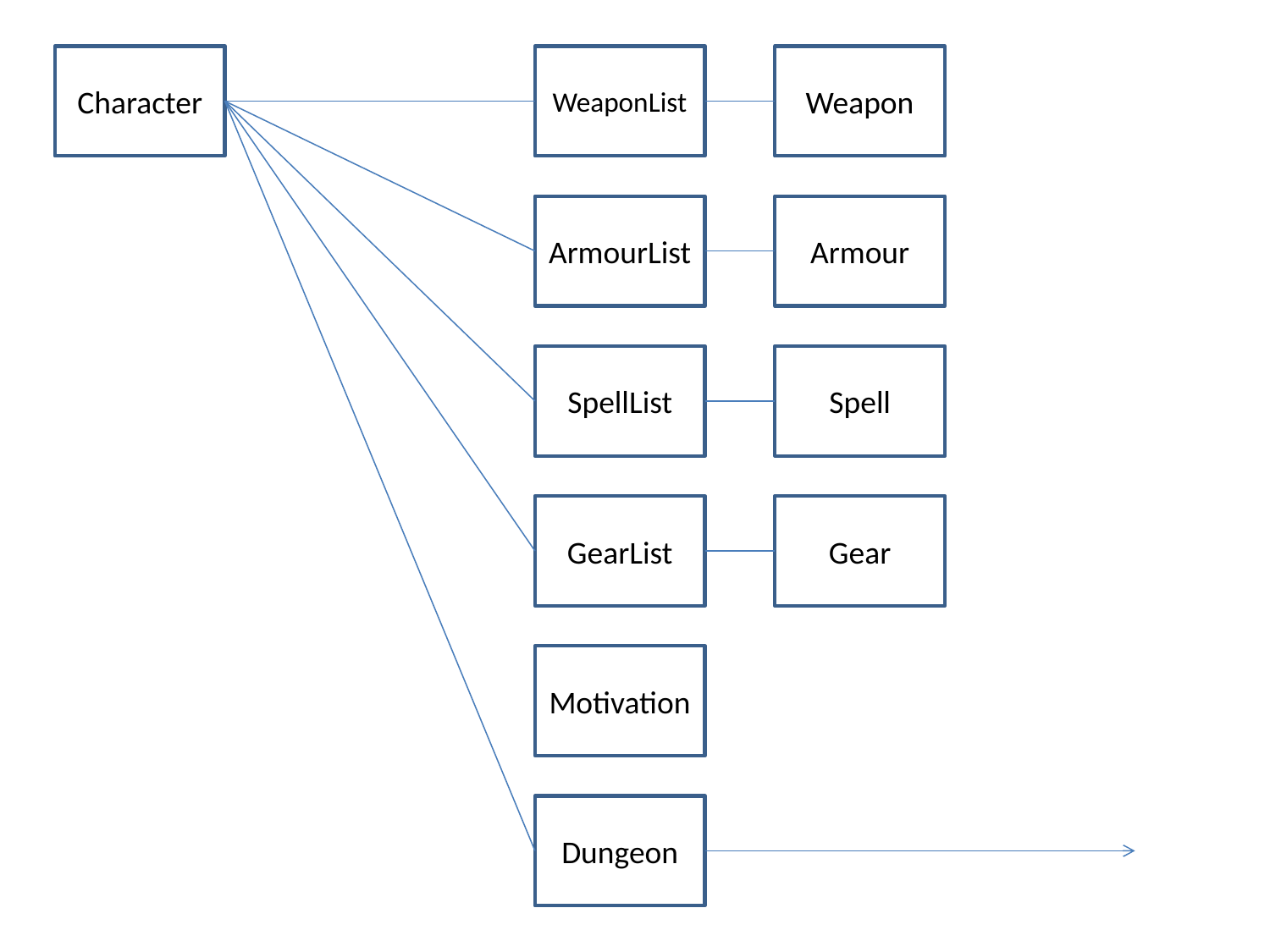

Character
WeaponList
Weapon
ArmourList
Armour
SpellList
Spell
GearList
Gear
Motivation
Dungeon